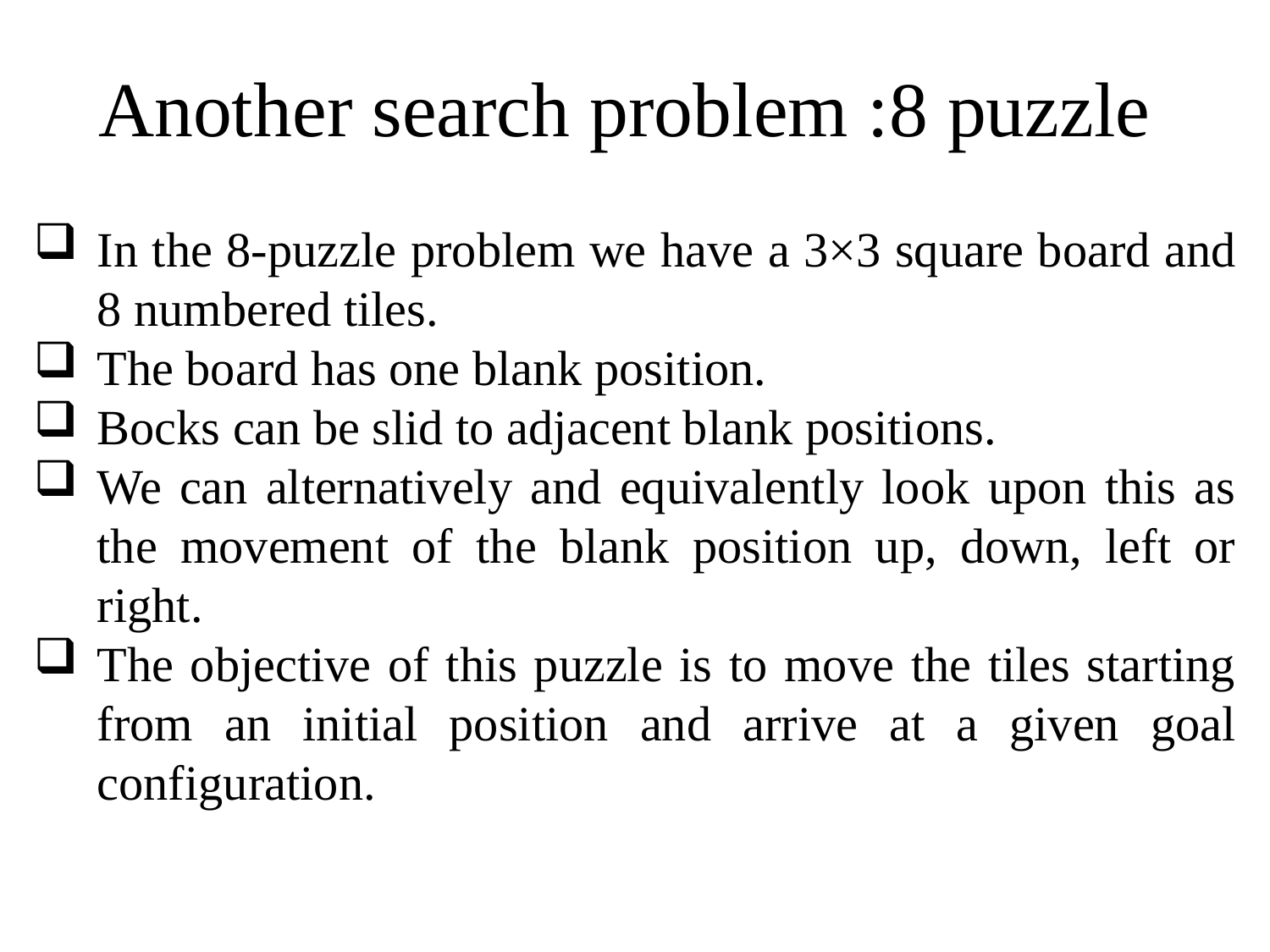

# Another search problem :8 puzzle
In the 8-puzzle problem we have a 3×3 square board and 8 numbered tiles.
The board has one blank position.
Bocks can be slid to adjacent blank positions.
We can alternatively and equivalently look upon this as the movement of the blank position up, down, left or right.
The objective of this puzzle is to move the tiles starting from an initial position and arrive at a given goal configuration.